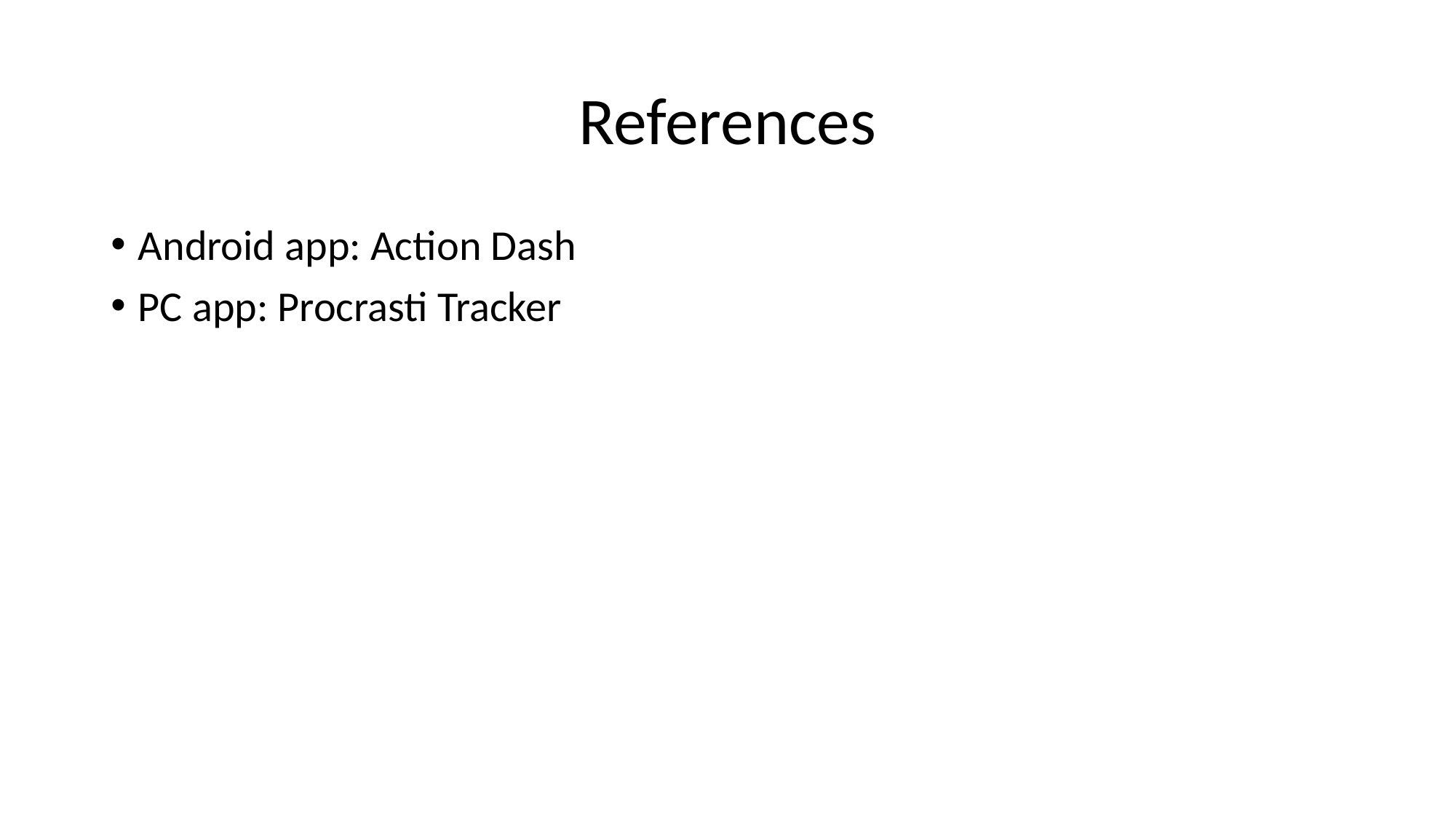

# References
Android app: Action Dash
PC app: Procrasti Tracker